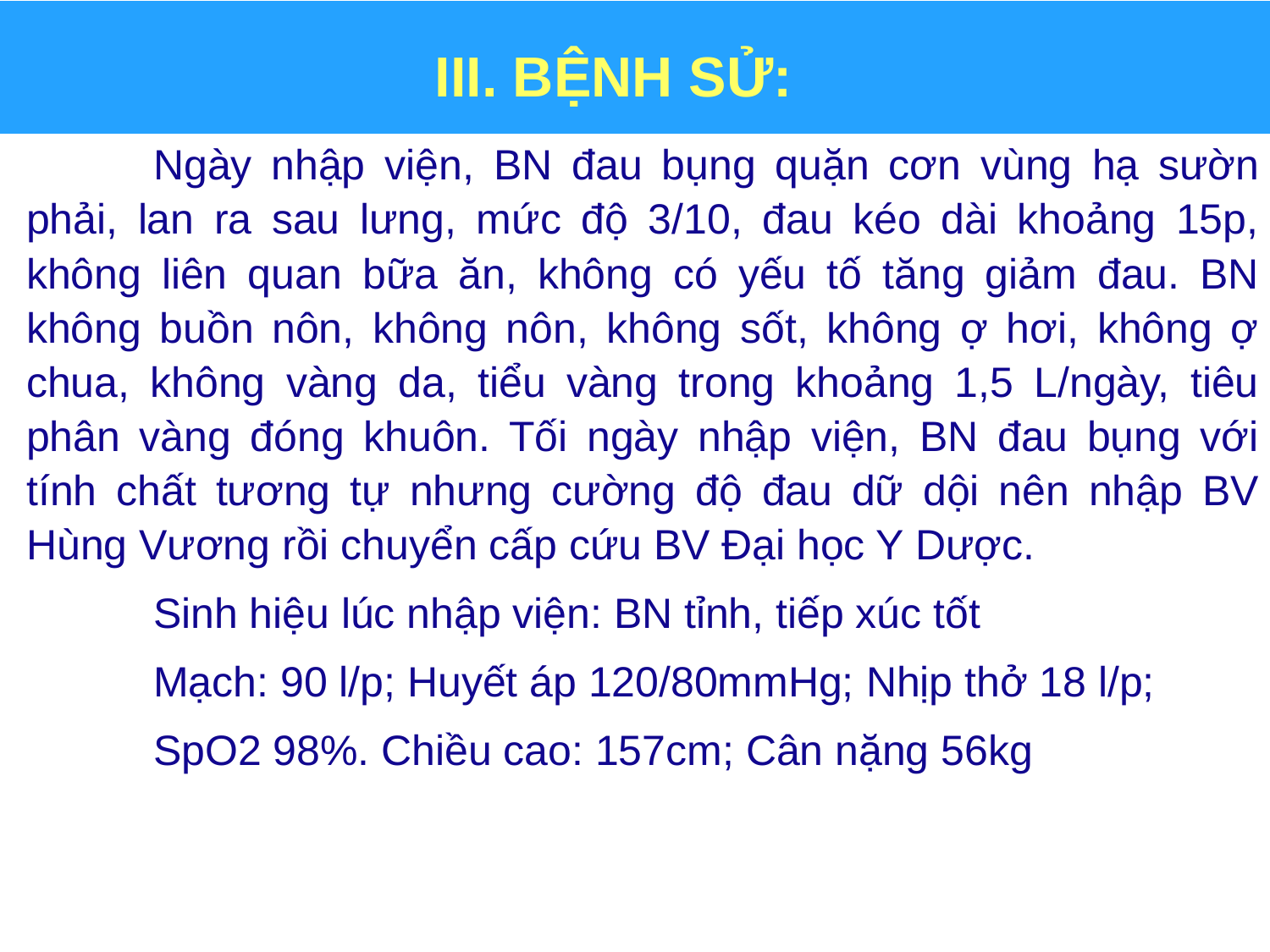

# III. BỆNH SỬ:
	Ngày nhập viện, BN đau bụng quặn cơn vùng hạ sườn phải, lan ra sau lưng, mức độ 3/10, đau kéo dài khoảng 15p, không liên quan bữa ăn, không có yếu tố tăng giảm đau. BN không buồn nôn, không nôn, không sốt, không ợ hơi, không ợ chua, không vàng da, tiểu vàng trong khoảng 1,5 L/ngày, tiêu phân vàng đóng khuôn. Tối ngày nhập viện, BN đau bụng với tính chất tương tự nhưng cường độ đau dữ dội nên nhập BV Hùng Vương rồi chuyển cấp cứu BV Đại học Y Dược.
	Sinh hiệu lúc nhập viện: BN tỉnh, tiếp xúc tốt
	Mạch: 90 l/p; Huyết áp 120/80mmHg; Nhịp thở 18 l/p;
	SpO2 98%. Chiều cao: 157cm; Cân nặng 56kg